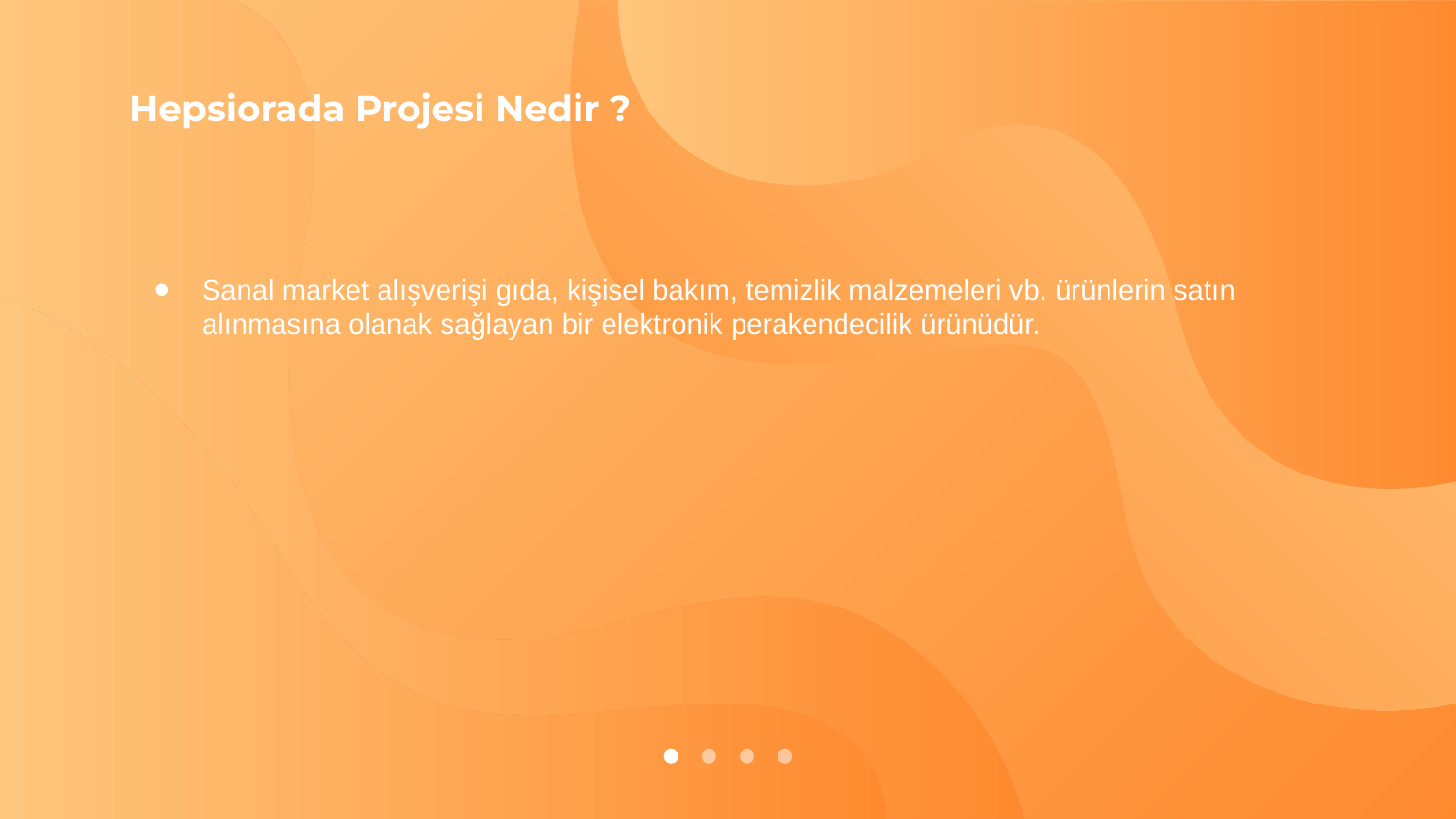

# Hepsiorada Projesi Nedir ?

Sanal market alışverişi gıda, kişisel bakım, temizlik malzemeleri vb. ürünlerin satın alınmasına olanak sağlayan bir elektronik perakendecilik ürünüdür.